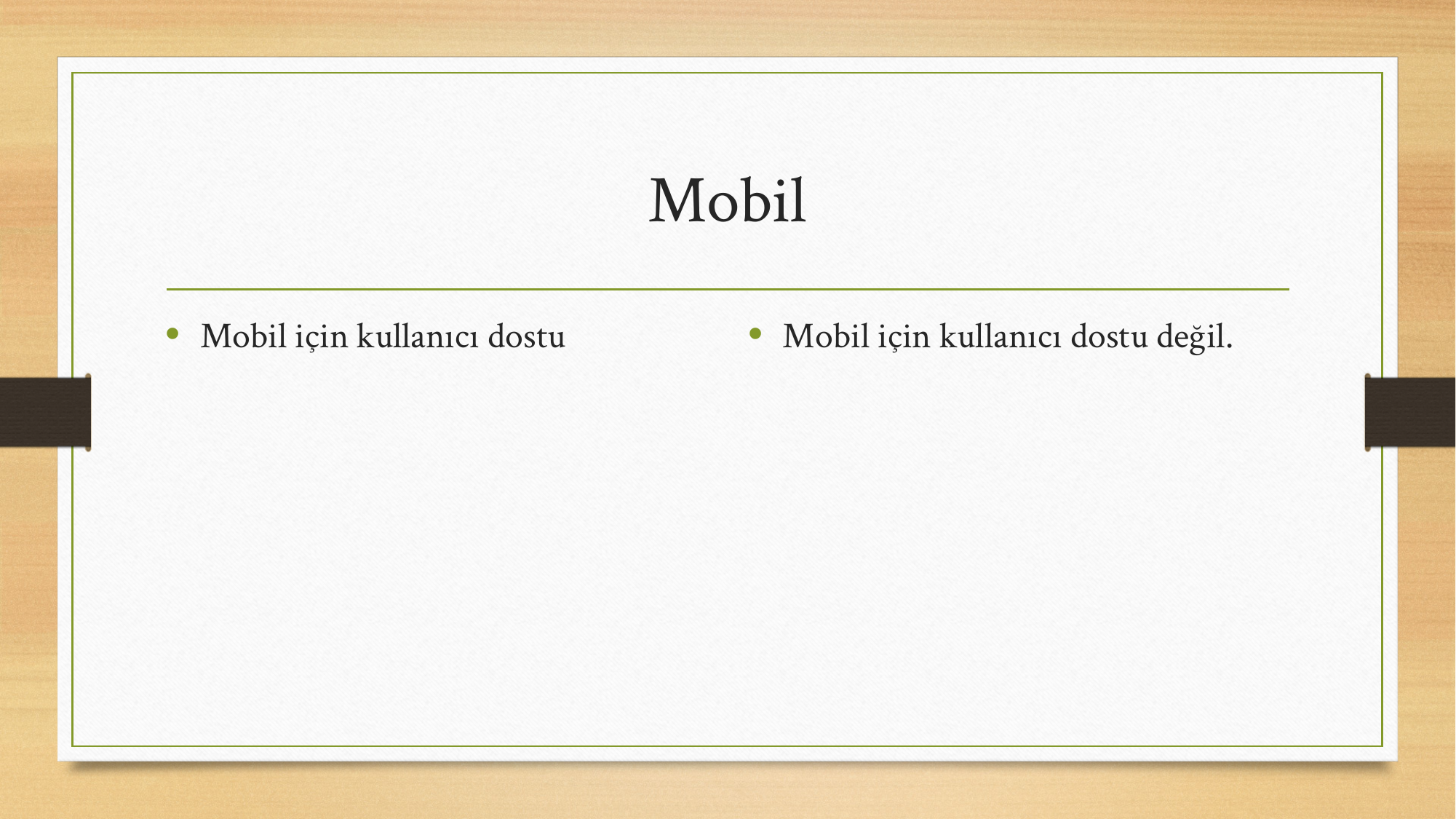

# Mobil
Mobil için kullanıcı dostu
Mobil için kullanıcı dostu değil.